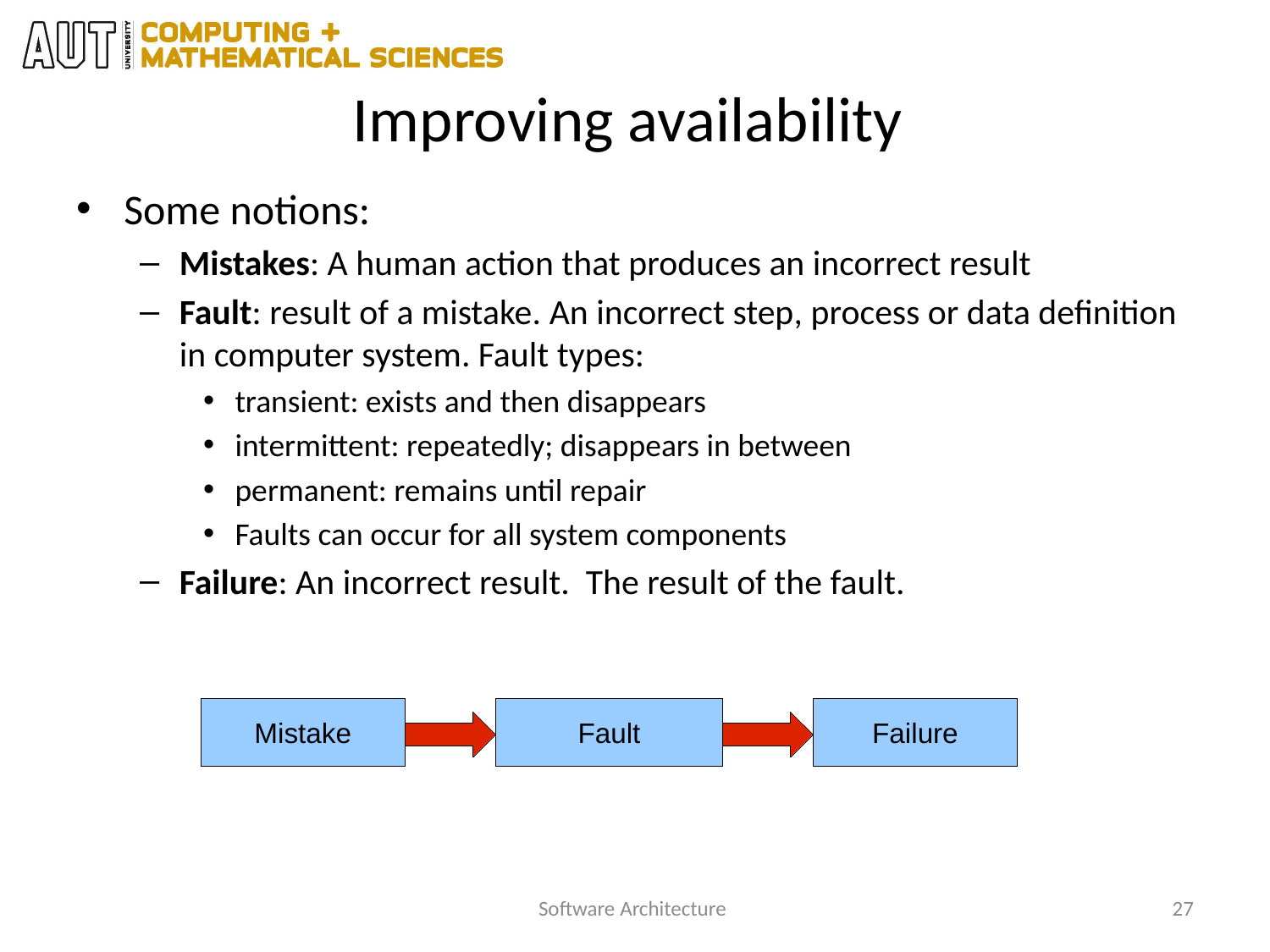

# Improving availability
Some notions:
Mistakes: A human action that produces an incorrect result
Fault: result of a mistake. An incorrect step, process or data definition in computer system. Fault types:
transient: exists and then disappears
intermittent: repeatedly; disappears in between
permanent: remains until repair
Faults can occur for all system components
Failure: An incorrect result.  The result of the fault.

Mistake
Fault
Failure

Software Architecture
27